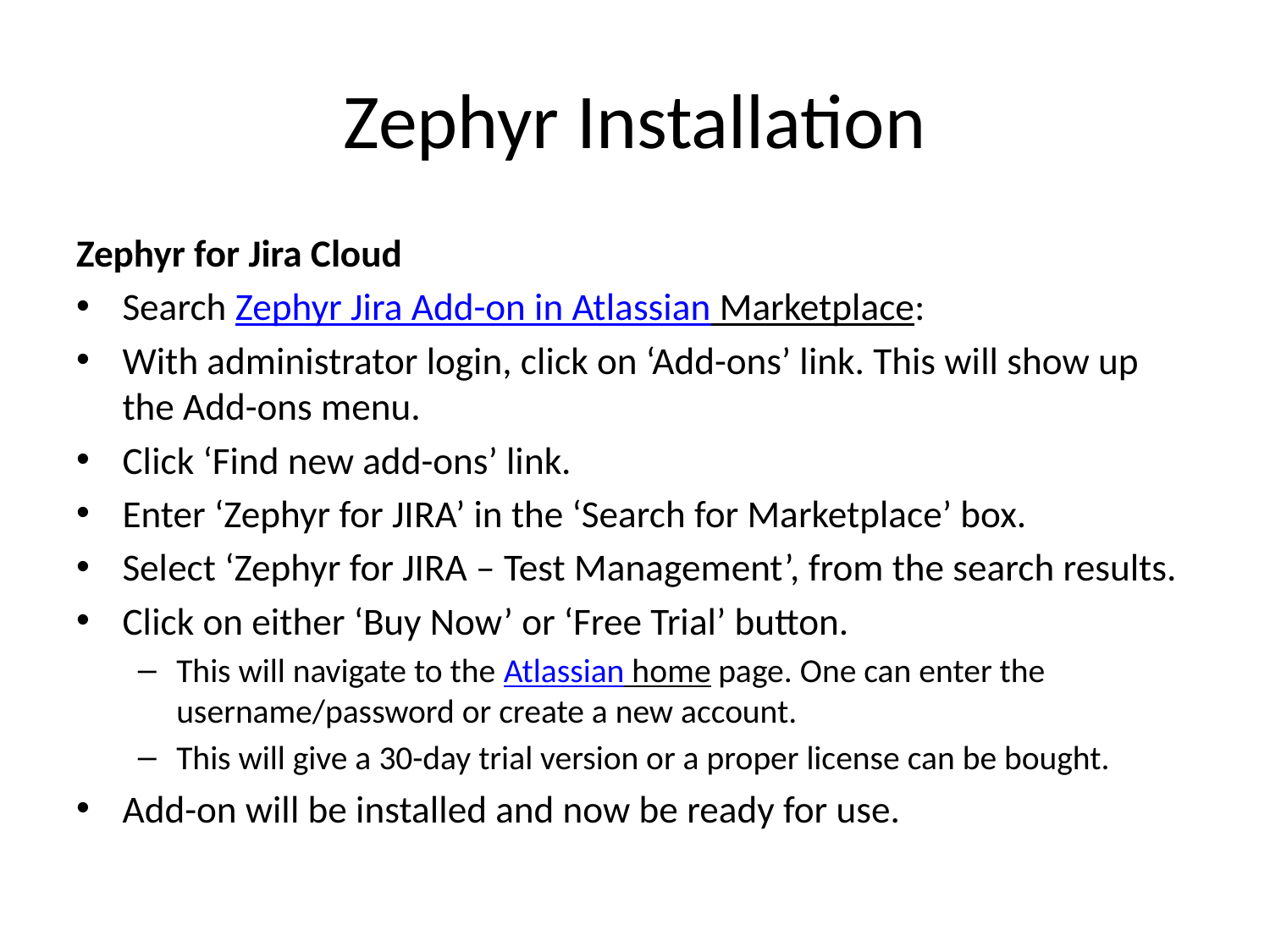

# Zephyr Installation
Zephyr for Jira Cloud
Search Zephyr Jira Add-on in Atlassian Marketplace:
With administrator login, click on ‘Add-ons’ link. This will show up the Add-ons menu.
Click ‘Find new add-ons’ link.
Enter ‘Zephyr for JIRA’ in the ‘Search for Marketplace’ box.
Select ‘Zephyr for JIRA – Test Management’, from the search results.
Click on either ‘Buy Now’ or ‘Free Trial’ button.
This will navigate to the Atlassian home page. One can enter the username/password or create a new account.
This will give a 30-day trial version or a proper license can be bought.
Add-on will be installed and now be ready for use.